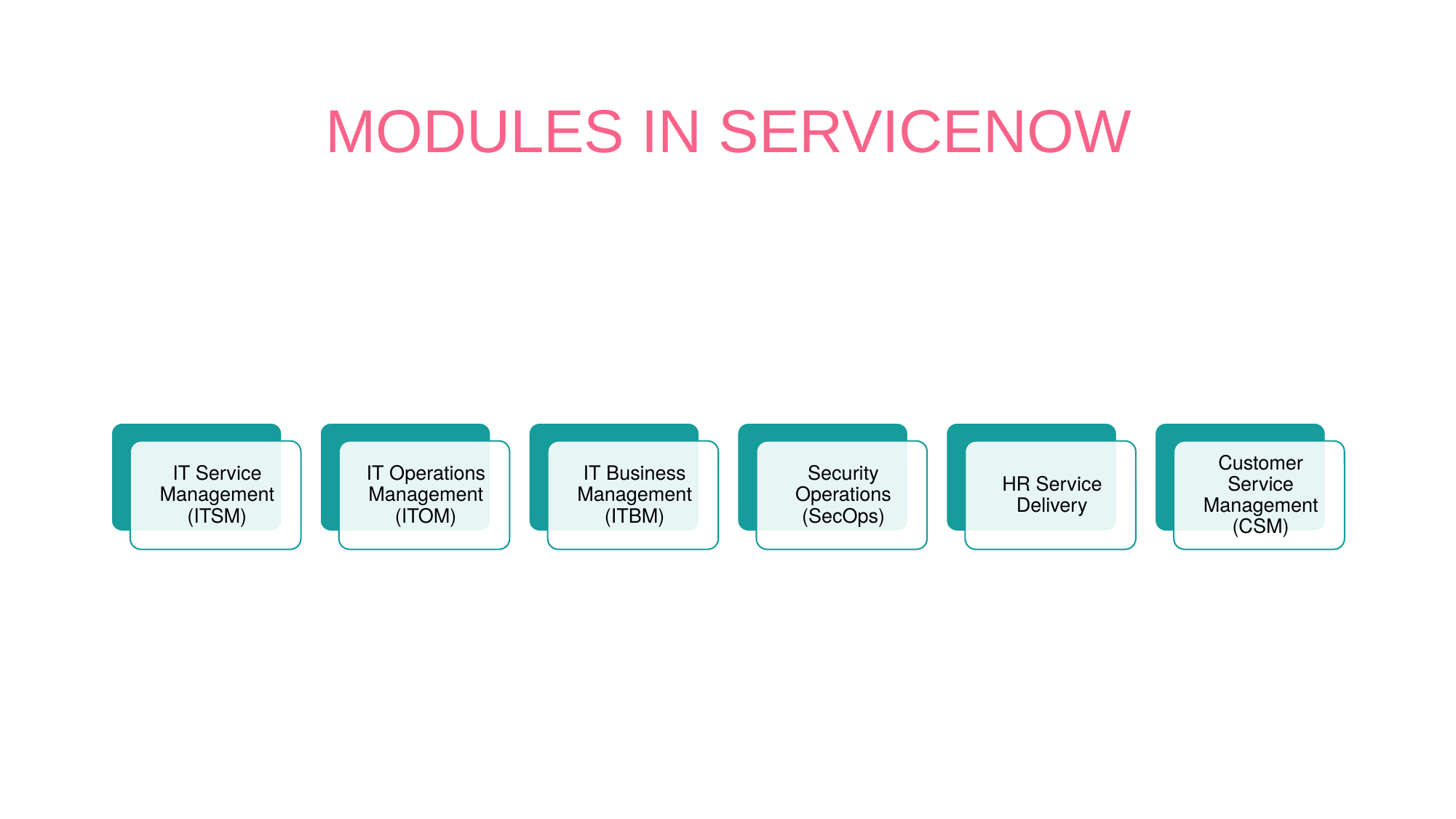

MODULES IN SERVICENOW
IT Service Management (ITSM)
IT Operations Management (ITOM)
IT Business Management (ITBM)
Security Operations (SecOps)
HR Service Delivery
Customer Service Management (CSM)